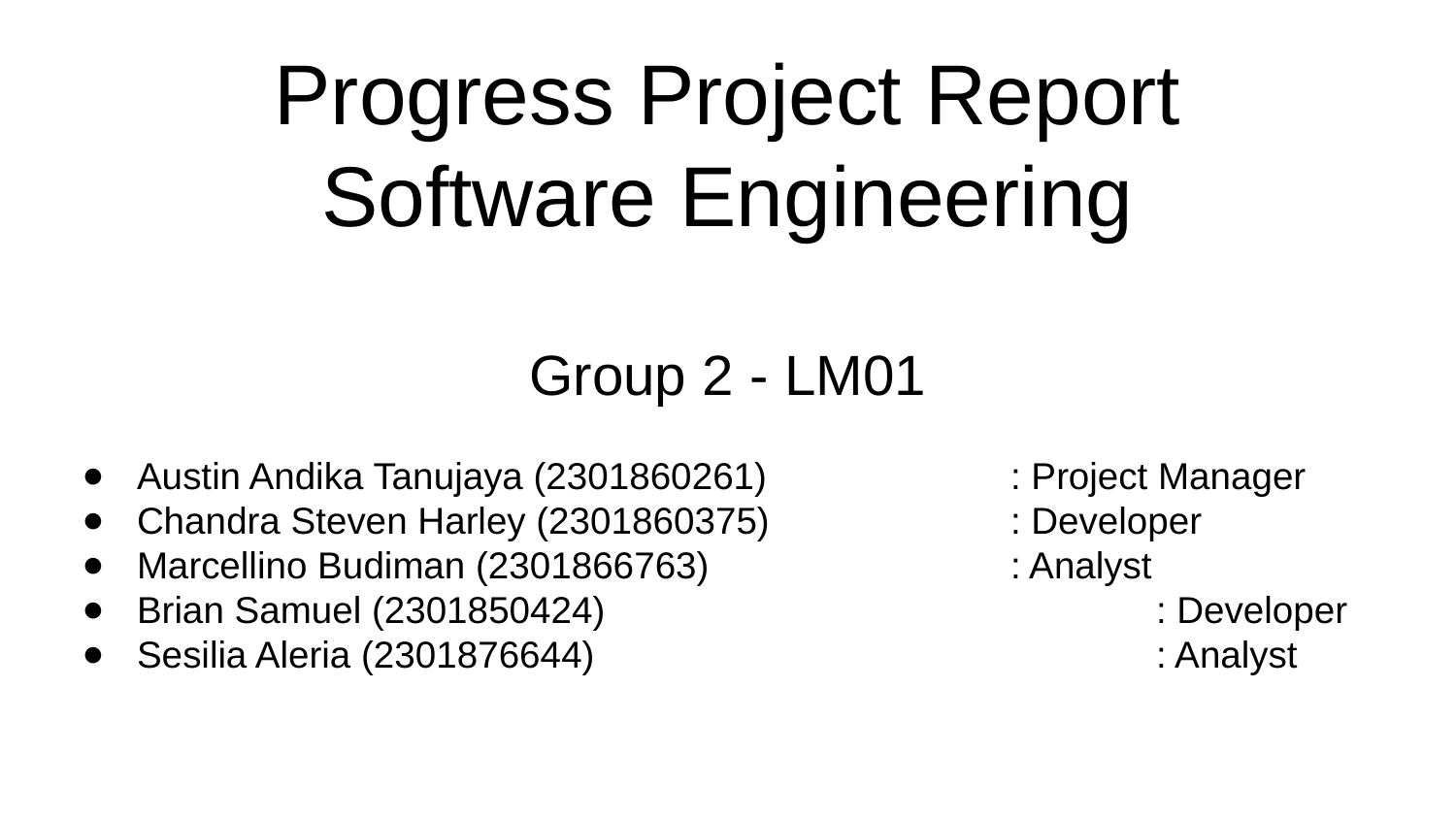

# Progress Project Report
Software Engineering
Group 2 - LM01

Austin Andika Tanujaya (2301860261) 		: Project Manager
Chandra Steven Harley (2301860375)		: Developer
Marcellino Budiman (2301866763)			: Analyst
Brian Samuel (2301850424)				: Developer
Sesilia Aleria (2301876644)				: Analyst